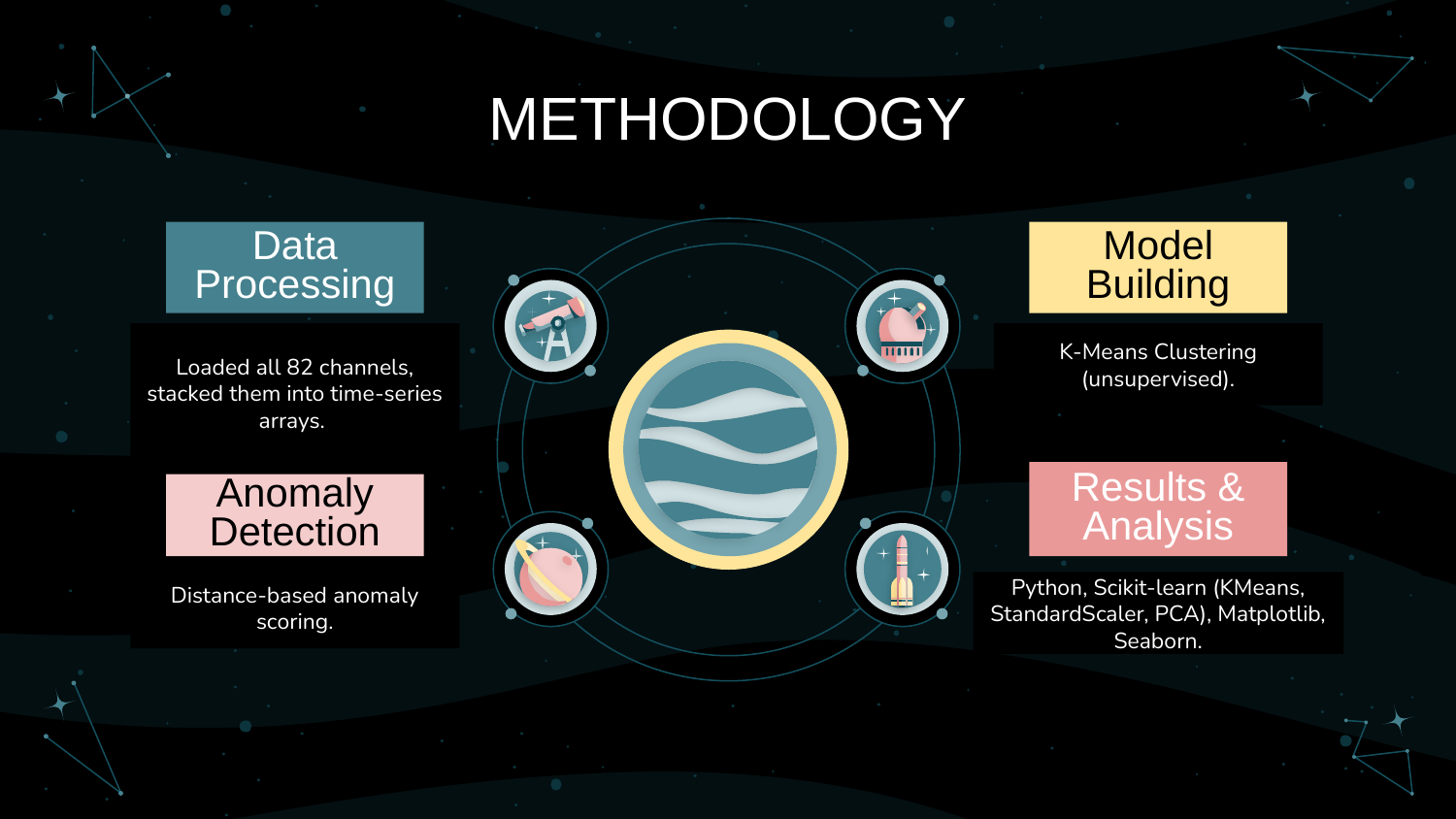

# METHODOLOGY

Data Processing
Model Building

Loaded all 82 channels, stacked them into time-series arrays.
K-Means Clustering (unsupervised).
Results & Analysis
Anomaly Detection

Distance-based anomaly scoring.
Python, Scikit-learn (KMeans, StandardScaler, PCA), Matplotlib, Seaborn.